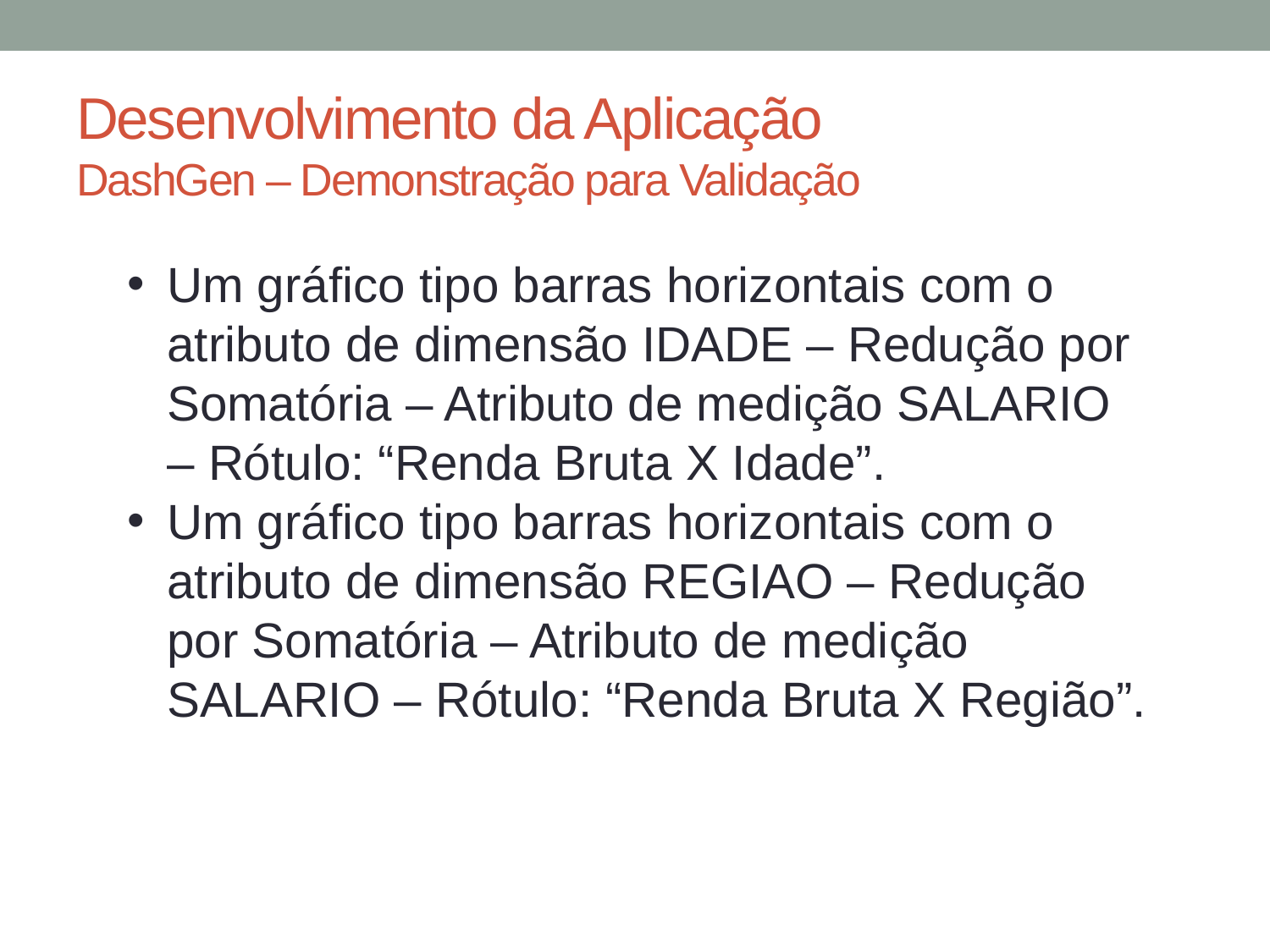

# Desenvolvimento da Aplicação DashGen – Demonstração para Validação
Um gráfico tipo barras horizontais com o atributo de dimensão IDADE – Redução por Somatória – Atributo de medição SALARIO – Rótulo: “Renda Bruta X Idade”.
Um gráfico tipo barras horizontais com o atributo de dimensão REGIAO – Redução por Somatória – Atributo de medição SALARIO – Rótulo: “Renda Bruta X Região”.